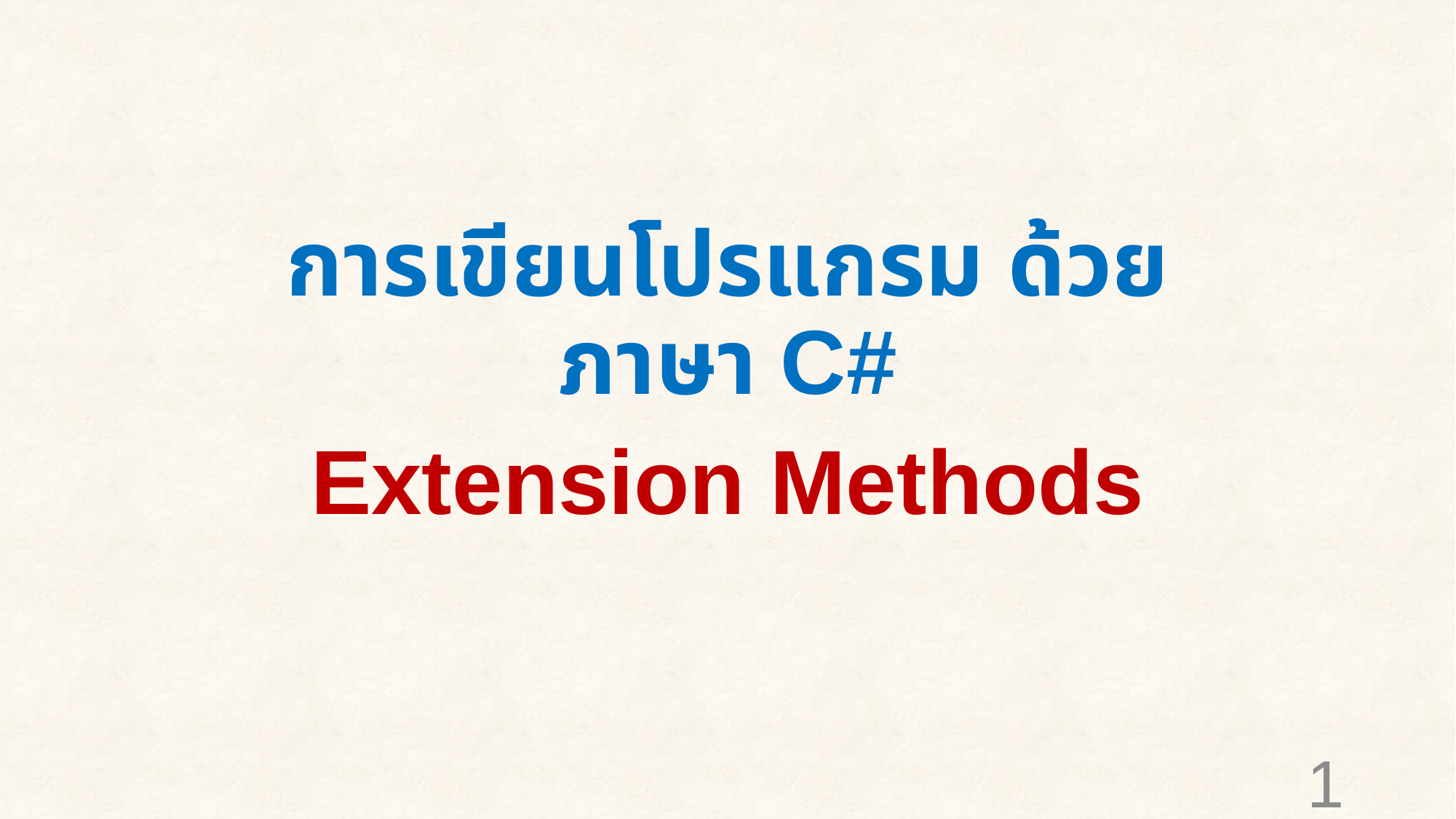

# การเขียนโปรแกรม ด้วยภาษา C#
Extension Methods
1